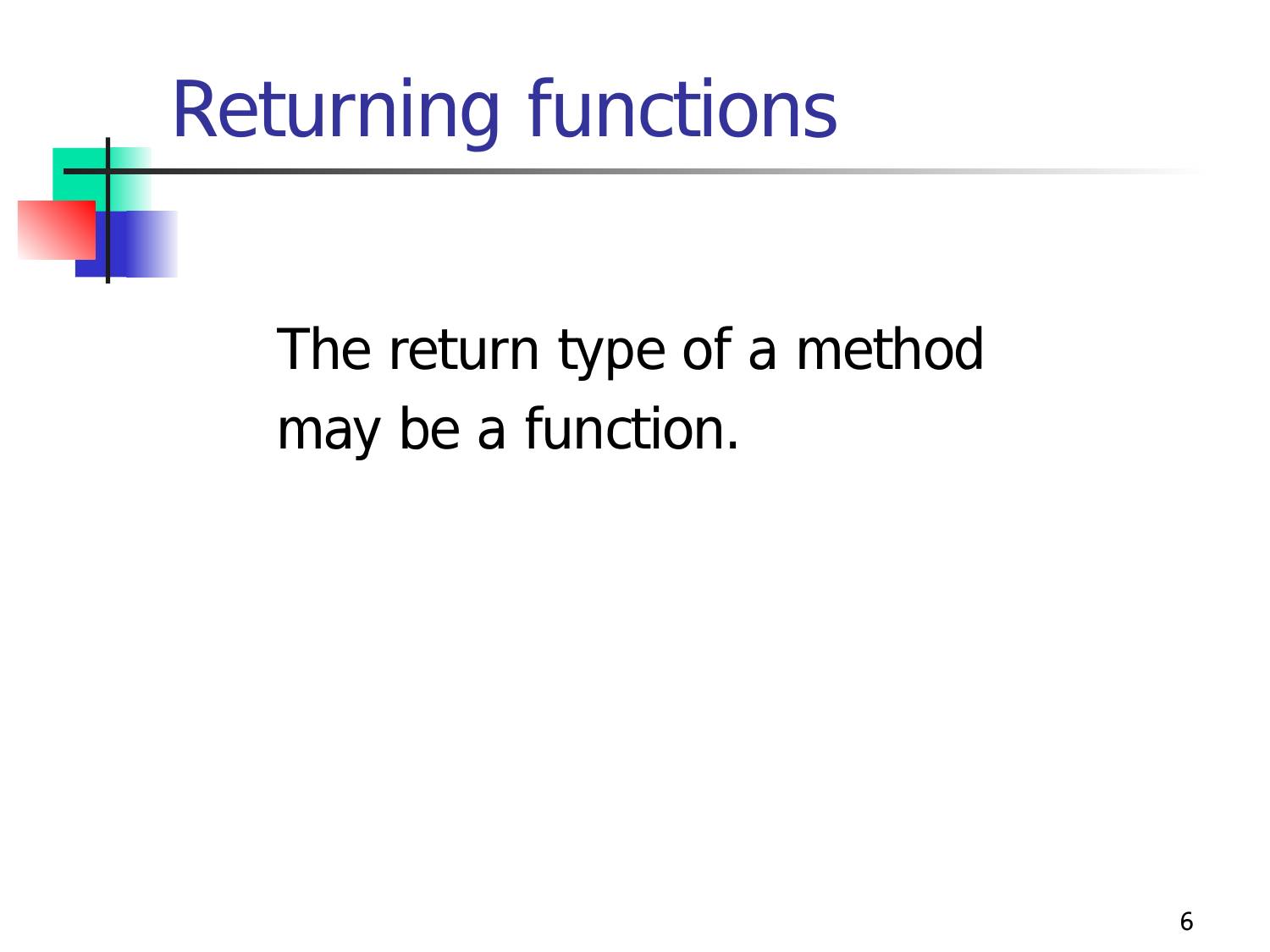

# Returning functions
The return type of a method
may be a function.

6